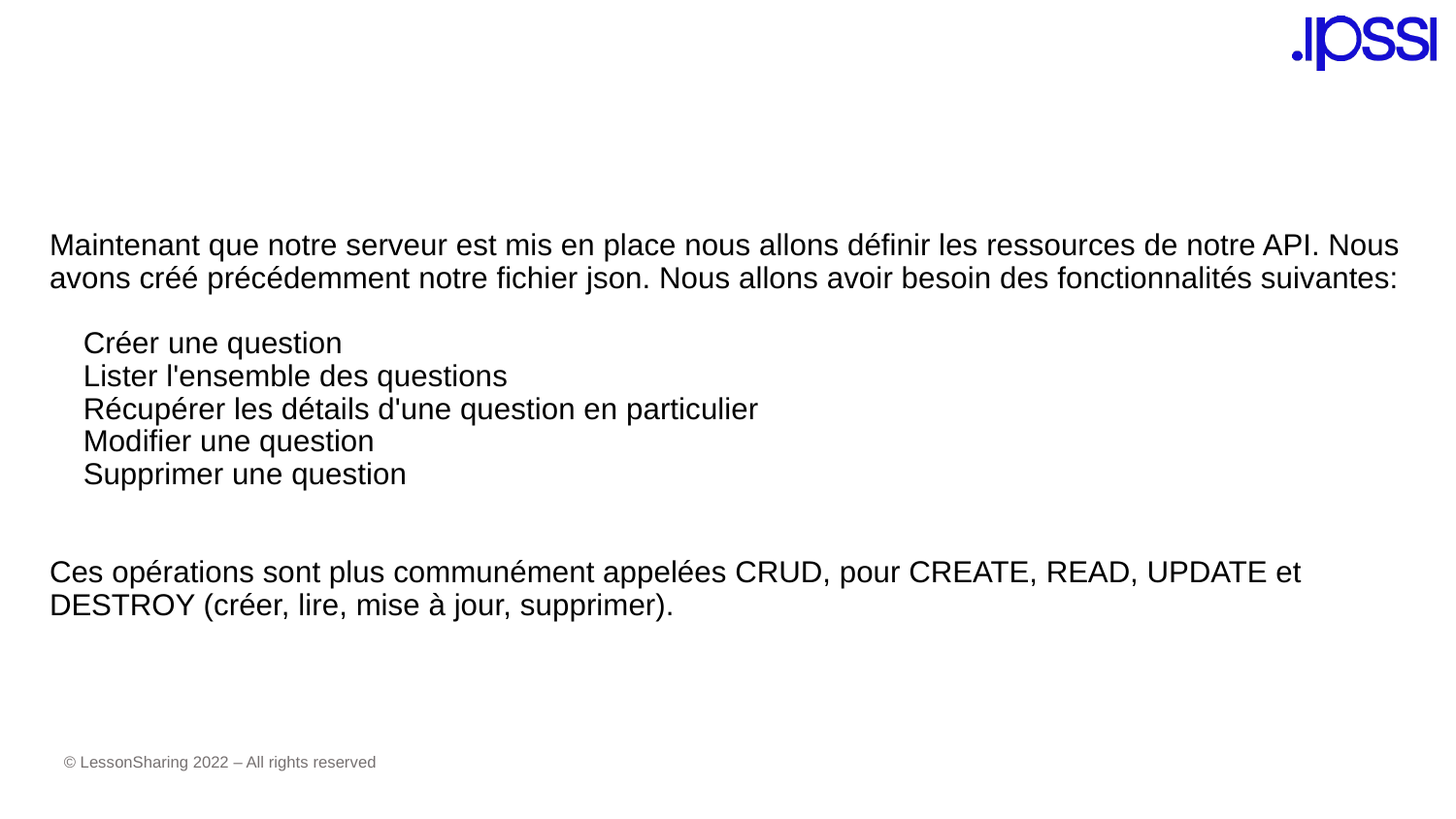

# Maintenant que notre serveur est mis en place nous allons définir les ressources de notre API. Nous avons créé précédemment notre fichier json. Nous allons avoir besoin des fonctionnalités suivantes: Créer une question Lister l'ensemble des questions Récupérer les détails d'une question en particulier Modifier une question Supprimer une question Ces opérations sont plus communément appelées CRUD, pour CREATE, READ, UPDATE et DESTROY (créer, lire, mise à jour, supprimer).